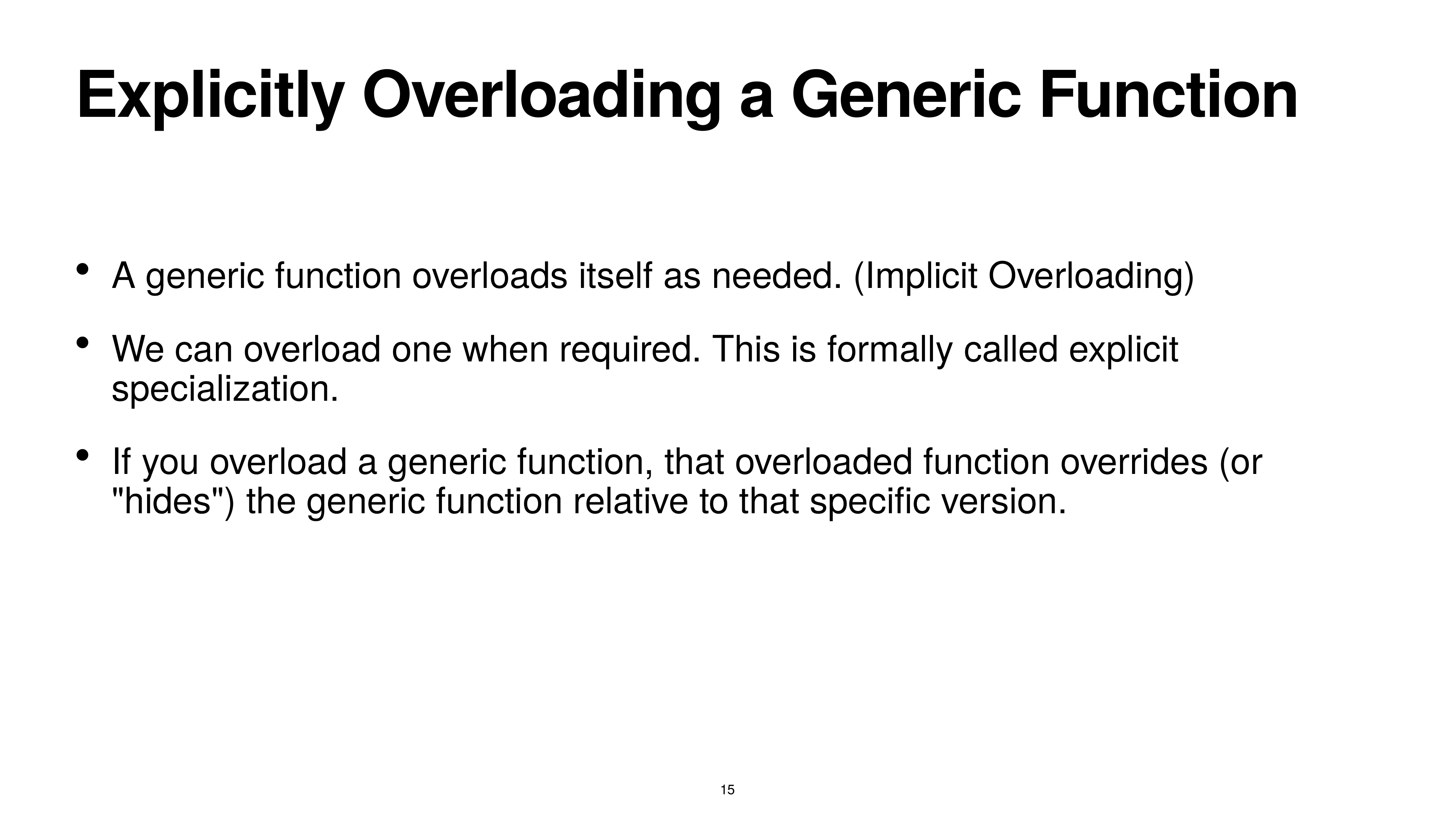

# Explicitly Overloading a Generic Function

A generic function overloads itself as needed. (Implicit Overloading)
We can overload one when required. This is formally called explicit specialization.
If you overload a generic function, that overloaded function overrides (or "hides") the generic function relative to that specific version.
15